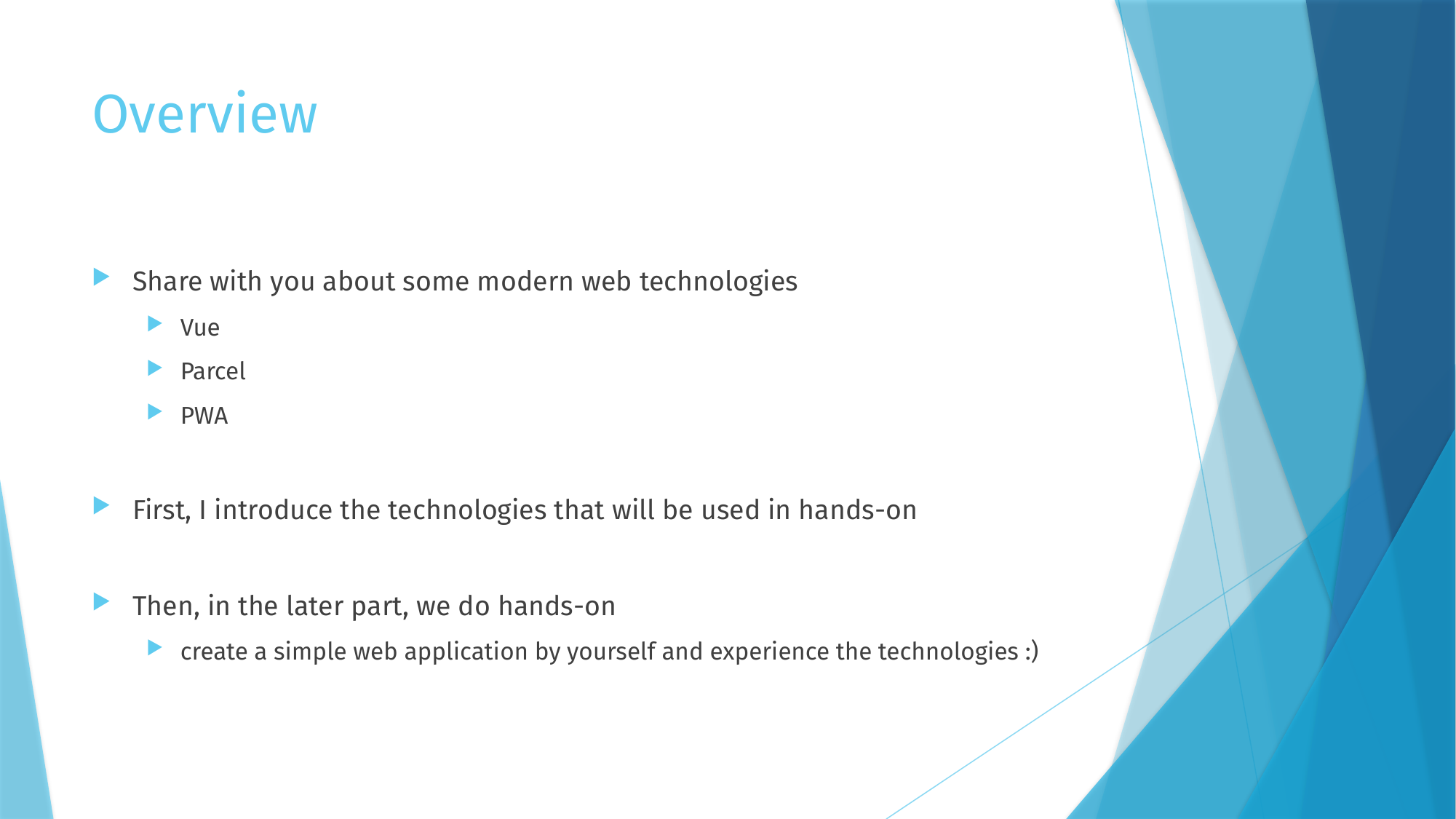

# Overview
Share with you about some modern web technologies
Vue
Parcel
PWA

First, I introduce the technologies that will be used in hands-on

Then, in the later part, we do hands-on
create a simple web application by yourself and experience the technologies :)